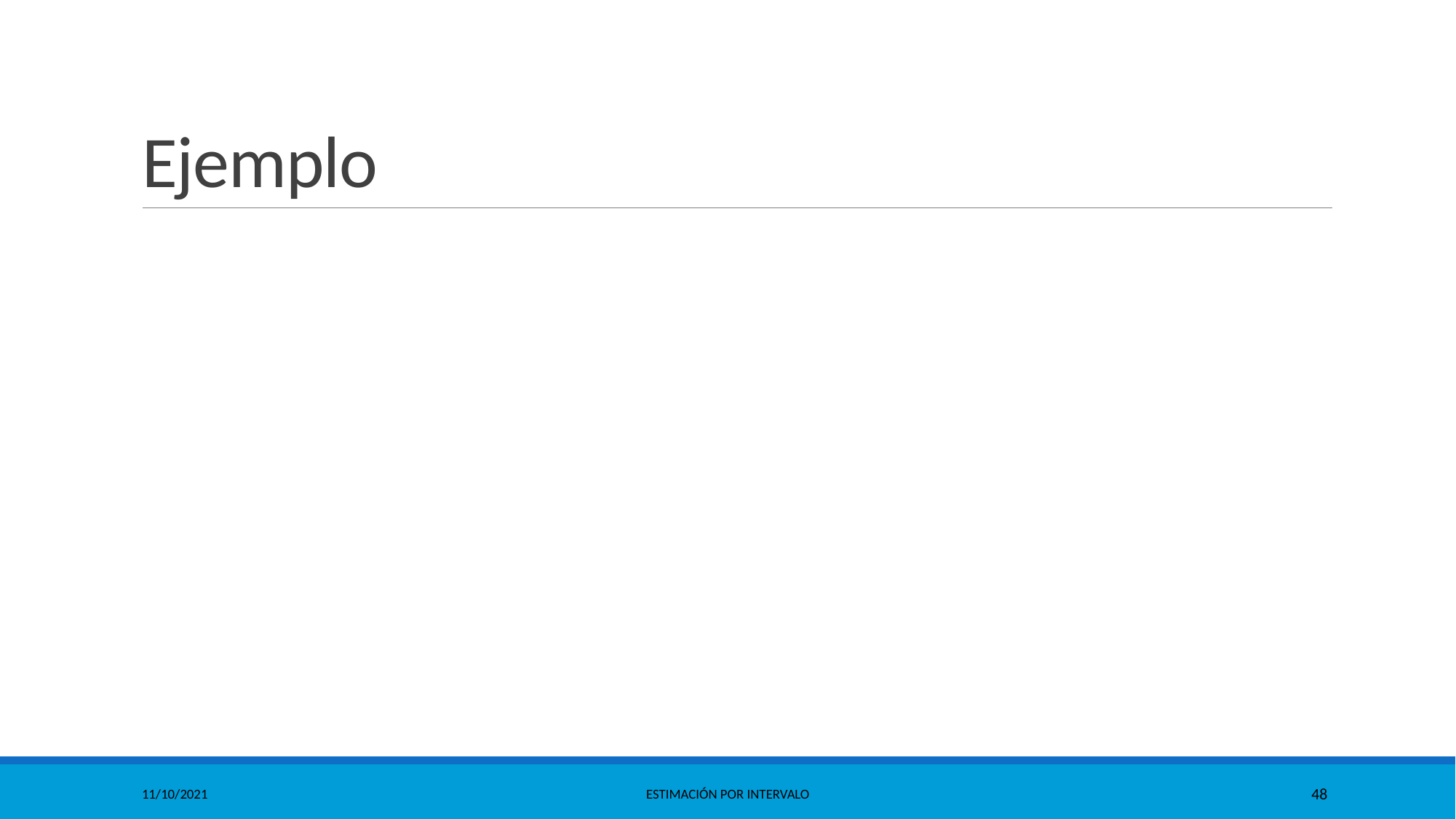

# Ejemplo

11/10/2021
Estimación por Intervalo
48